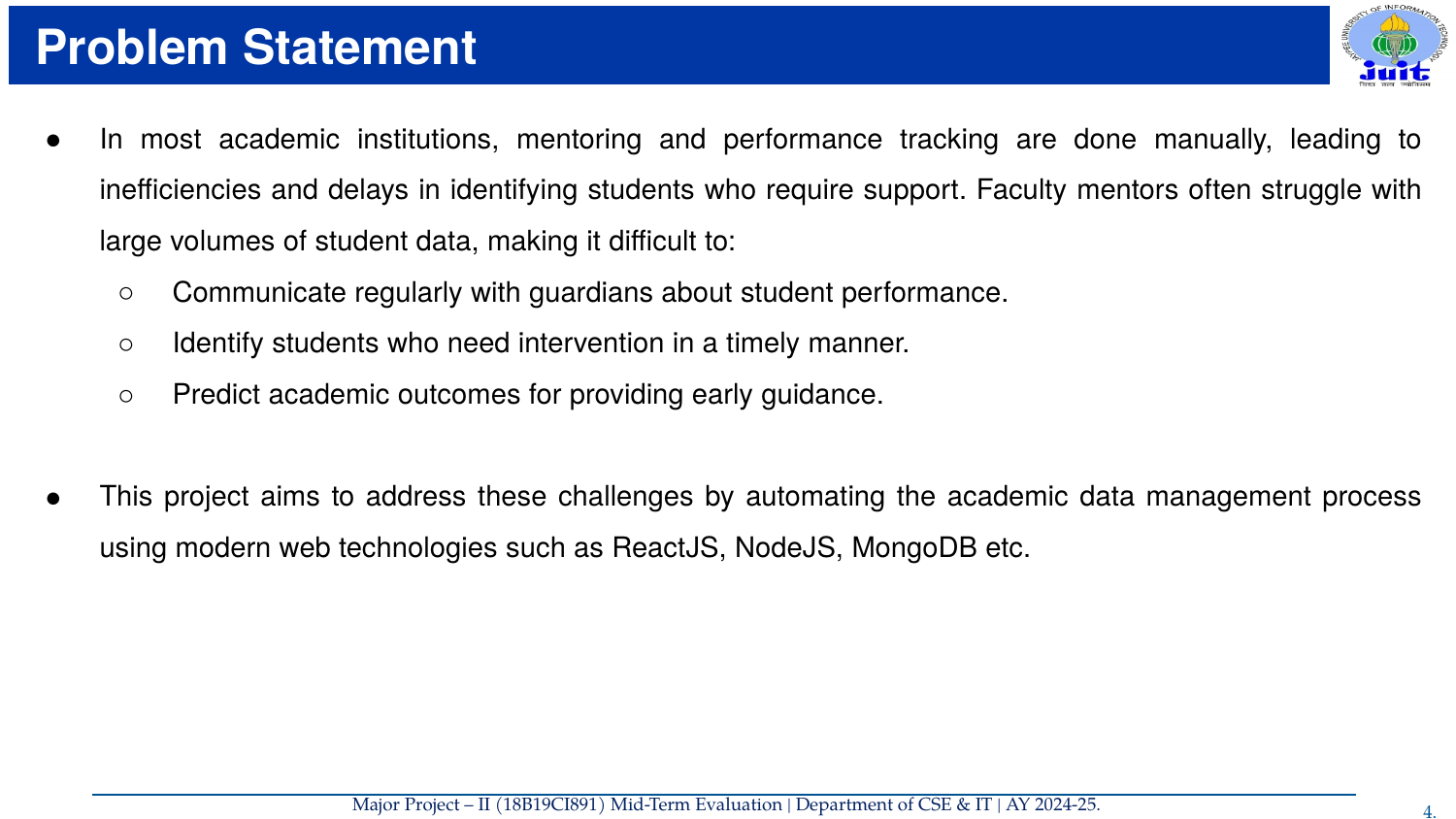

# Problem Statement
In most academic institutions, mentoring and performance tracking are done manually, leading to inefficiencies and delays in identifying students who require support. Faculty mentors often struggle with large volumes of student data, making it difficult to:
Communicate regularly with guardians about student performance.
Identify students who need intervention in a timely manner.
Predict academic outcomes for providing early guidance.

This project aims to address these challenges by automating the academic data management process using modern web technologies such as ReactJS, NodeJS, MongoDB etc.